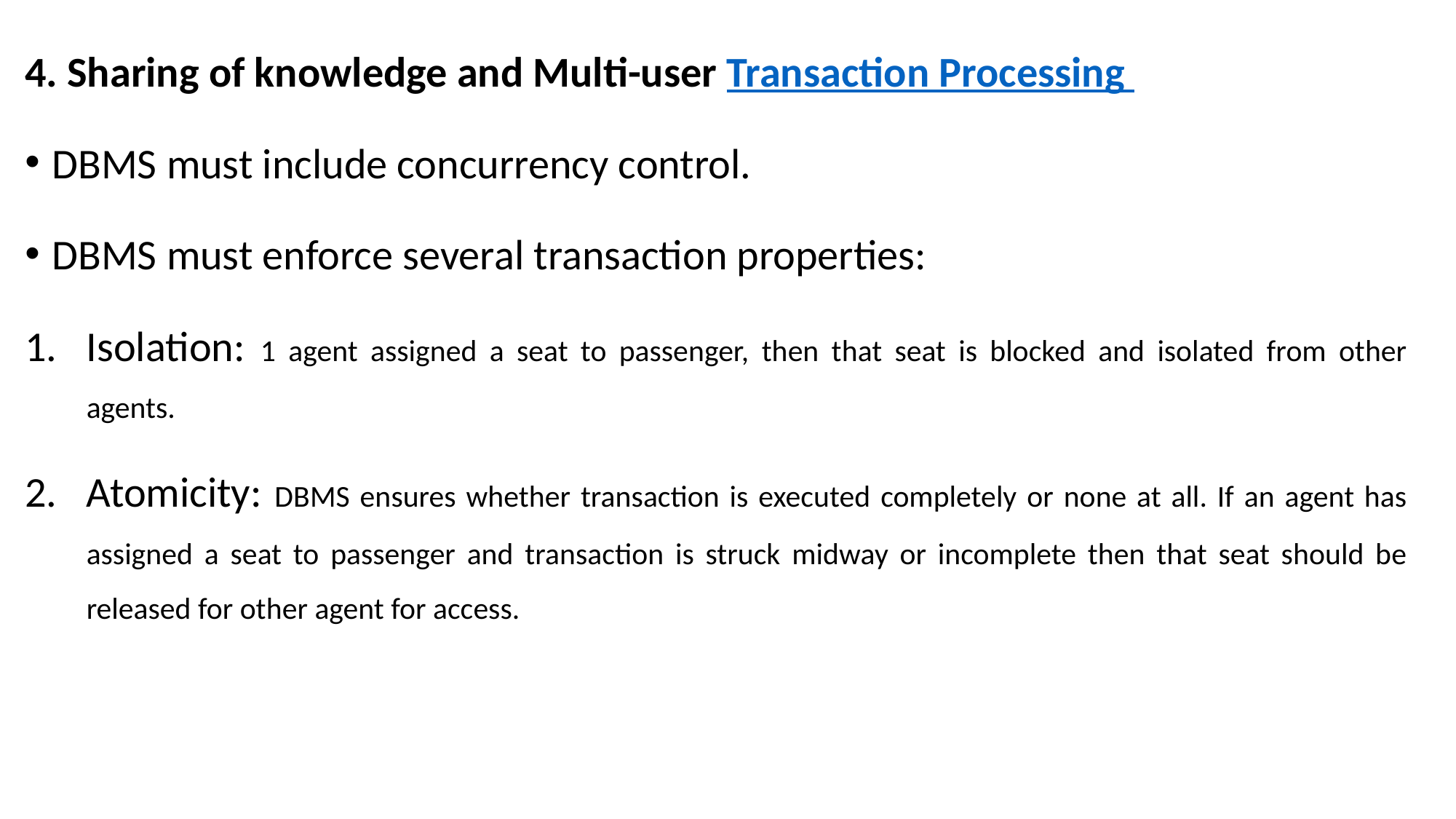

4. Sharing of knowledge and Multi-user Transaction Processing
DBMS must include concurrency control.
DBMS must enforce several transaction properties:
Isolation: 1 agent assigned a seat to passenger, then that seat is blocked and isolated from other agents.
Atomicity: DBMS ensures whether transaction is executed completely or none at all. If an agent has assigned a seat to passenger and transaction is struck midway or incomplete then that seat should be released for other agent for access.